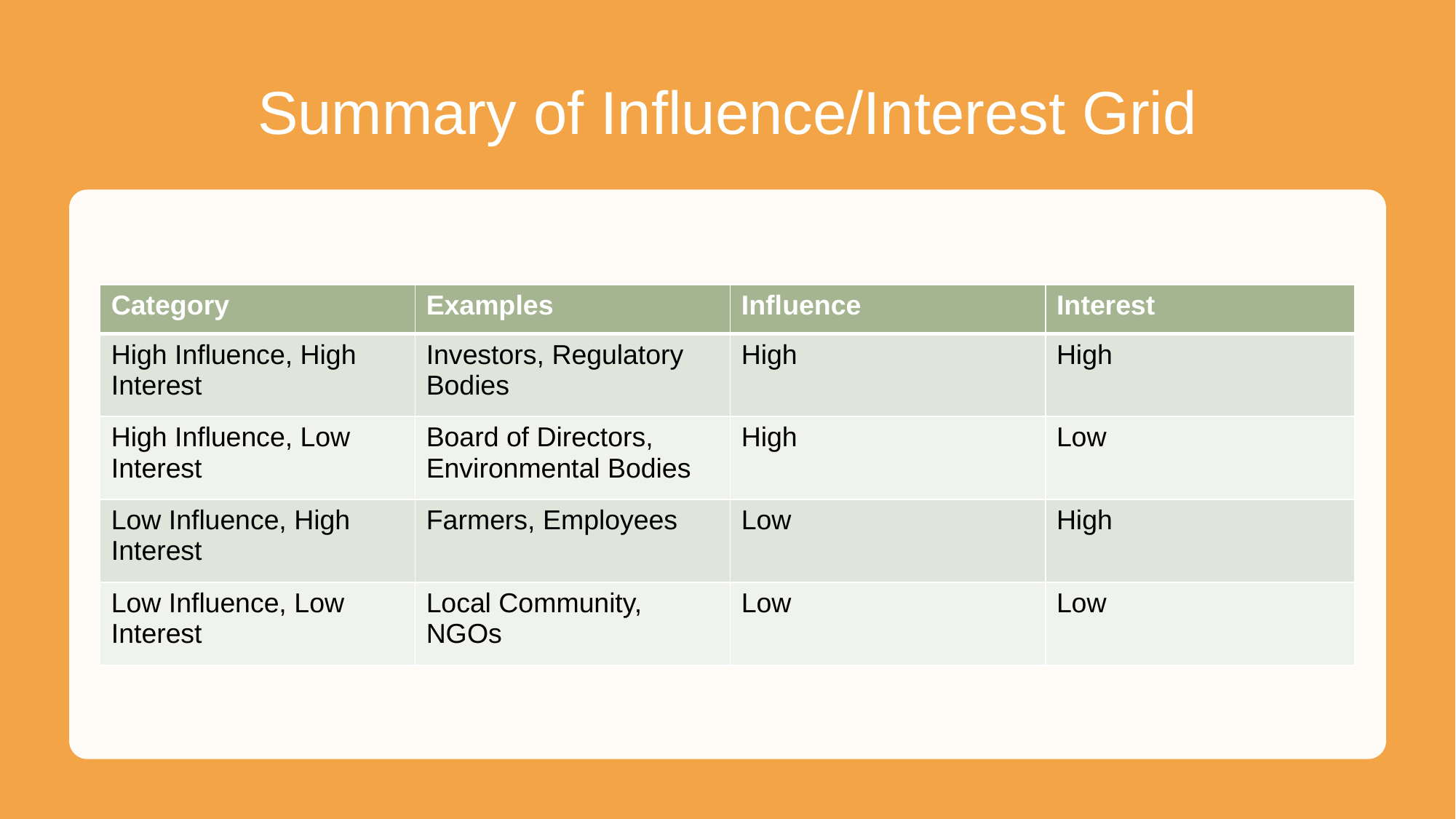

# Summary of Influence/Interest Grid

| Category | Examples | Influence | Interest |
| --- | --- | --- | --- |
| High Influence, High Interest | Investors, Regulatory Bodies | High | High |
| High Influence, Low Interest | Board of Directors, Environmental Bodies | High | Low |
| Low Influence, High Interest | Farmers, Employees | Low | High |
| Low Influence, Low Interest | Local Community, NGOs | Low | Low |